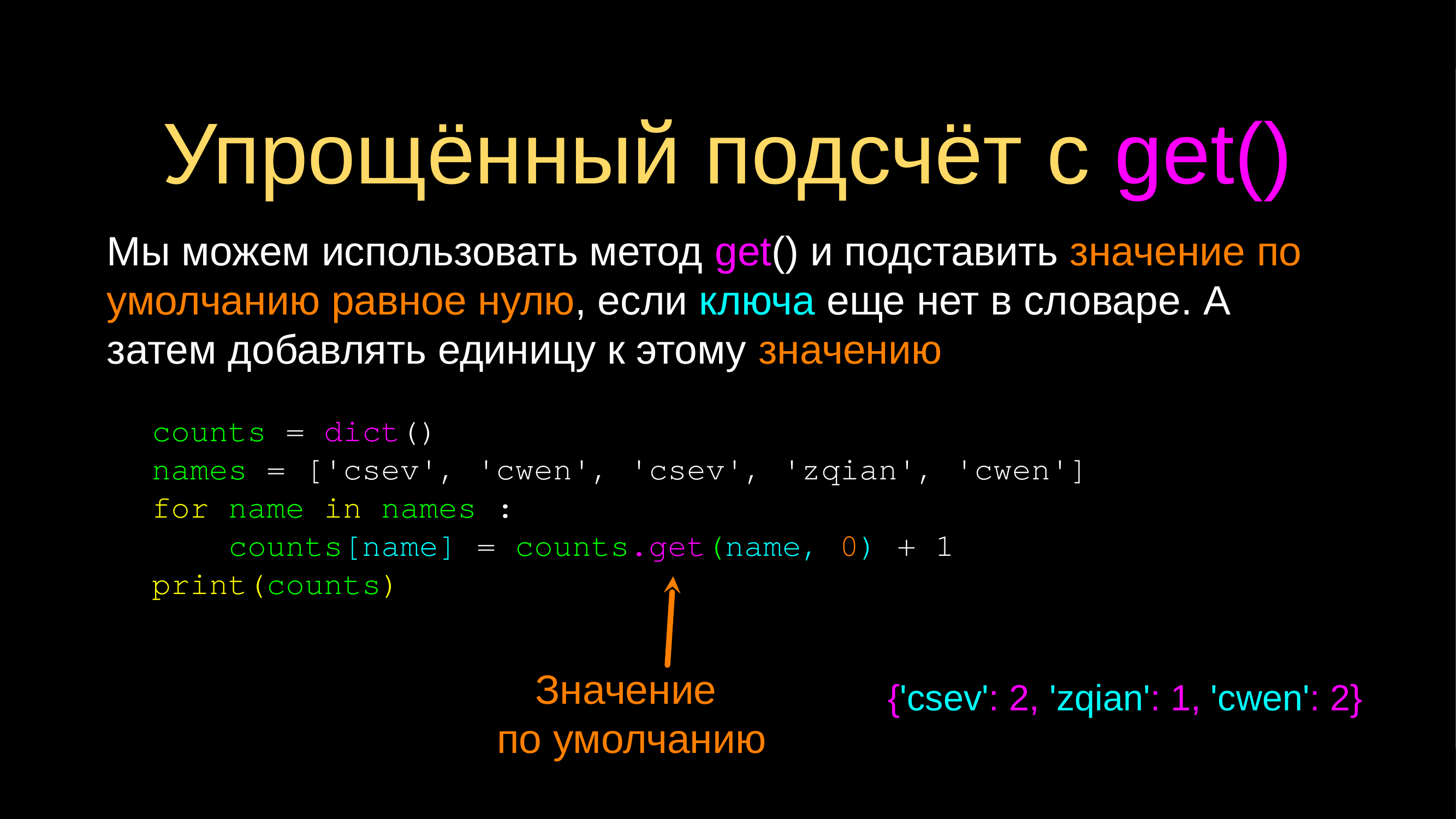

# Упрощённый подсчёт с get()
Мы можем использовать метод get() и подставить значение по умолчанию равное нулю, если ключа еще нет в словаре. А затем добавлять единицу к этому значению
counts = dict()
names = ['csev', 'cwen', 'csev', 'zqian', 'cwen']
for name in names :
    counts[name] = counts.get(name, 0) + 1
print(counts)
{'csev': 2, 'zqian': 1, 'cwen': 2}
Значение
по умолчанию